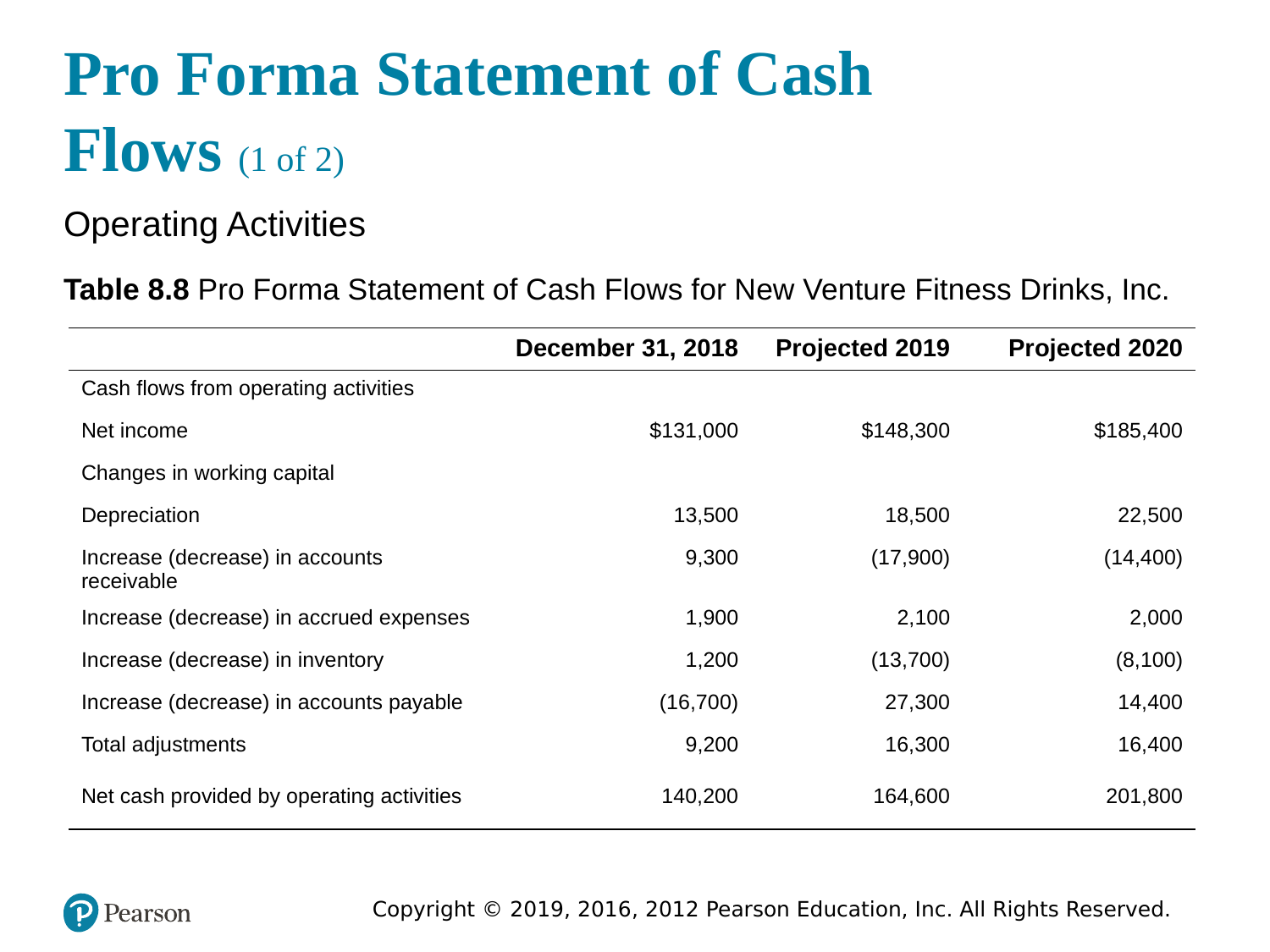

# Pro Forma Statement of Cash Flows (1 of 2)
Operating Activities
Table 8.8 Pro Forma Statement of Cash Flows for New Venture Fitness Drinks, Inc.
| blank | December 31, 2018 | Projected 2019 | Projected 2020 |
| --- | --- | --- | --- |
| Cash flows from operating activities | blank | blank | blank |
| Net income | $131,000 | $148,300 | $185,400 |
| Changes in working capital | blank | blank | blank |
| Depreciation | 13,500 | 18,500 | 22,500 |
| Increase (decrease) in accounts receivable | 9,300 | (17,900) | (14,400) |
| Increase (decrease) in accrued expenses | 1,900 | 2,100 | 2,000 |
| Increase (decrease) in inventory | 1,200 | (13,700) | (8,100) |
| Increase (decrease) in accounts payable | (16,700) | 27,300 | 14,400 |
| Total adjustments | 9,200 | 16,300 | 16,400 |
| Net cash provided by operating activities | 140,200 | 164,600 | 201,800 |